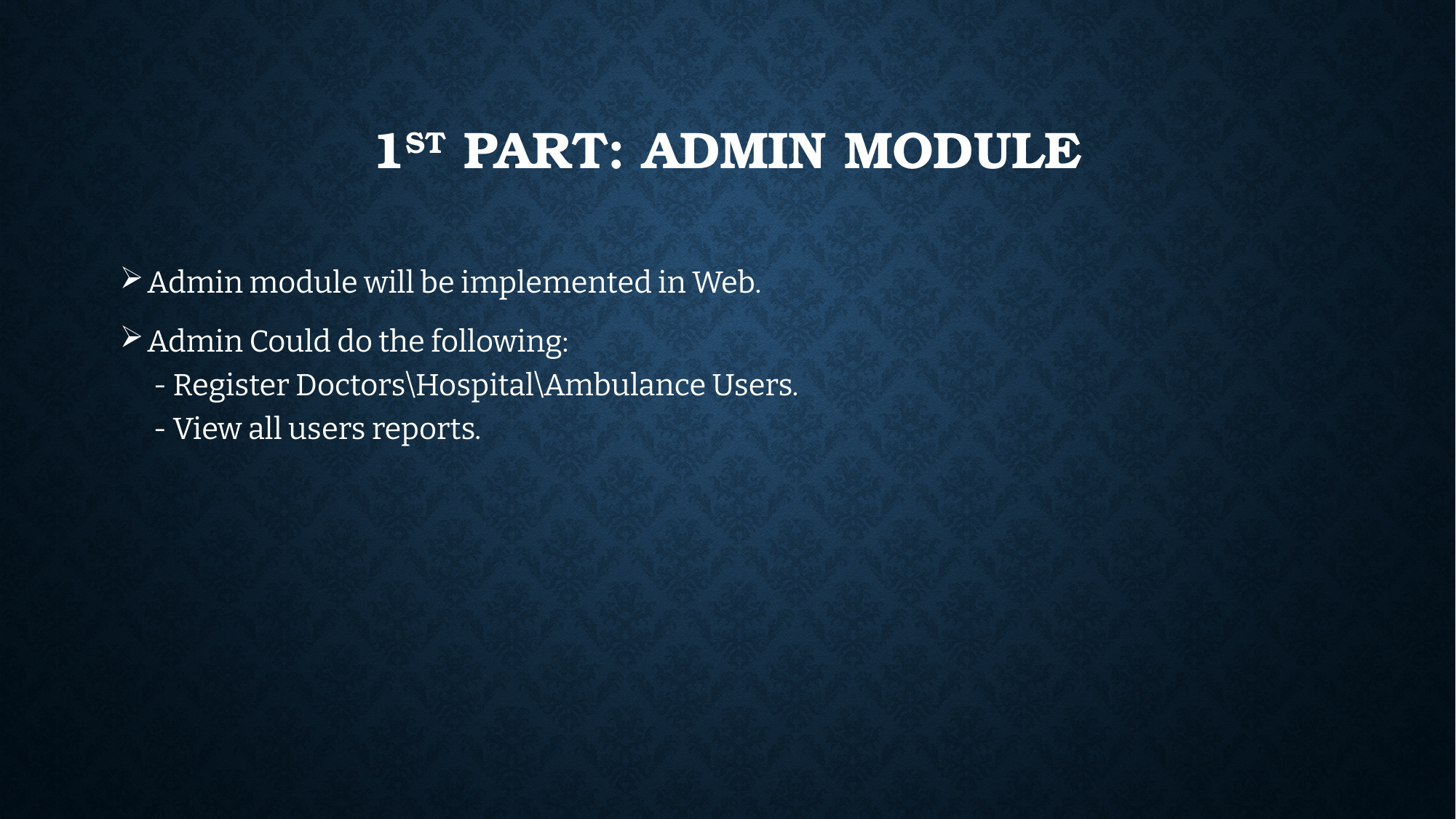

# 1st part: Admin Module
Admin module will be implemented in Web.
Admin Could do the following:
 - Register Doctors\Hospital\Ambulance Users.
 - View all users reports.